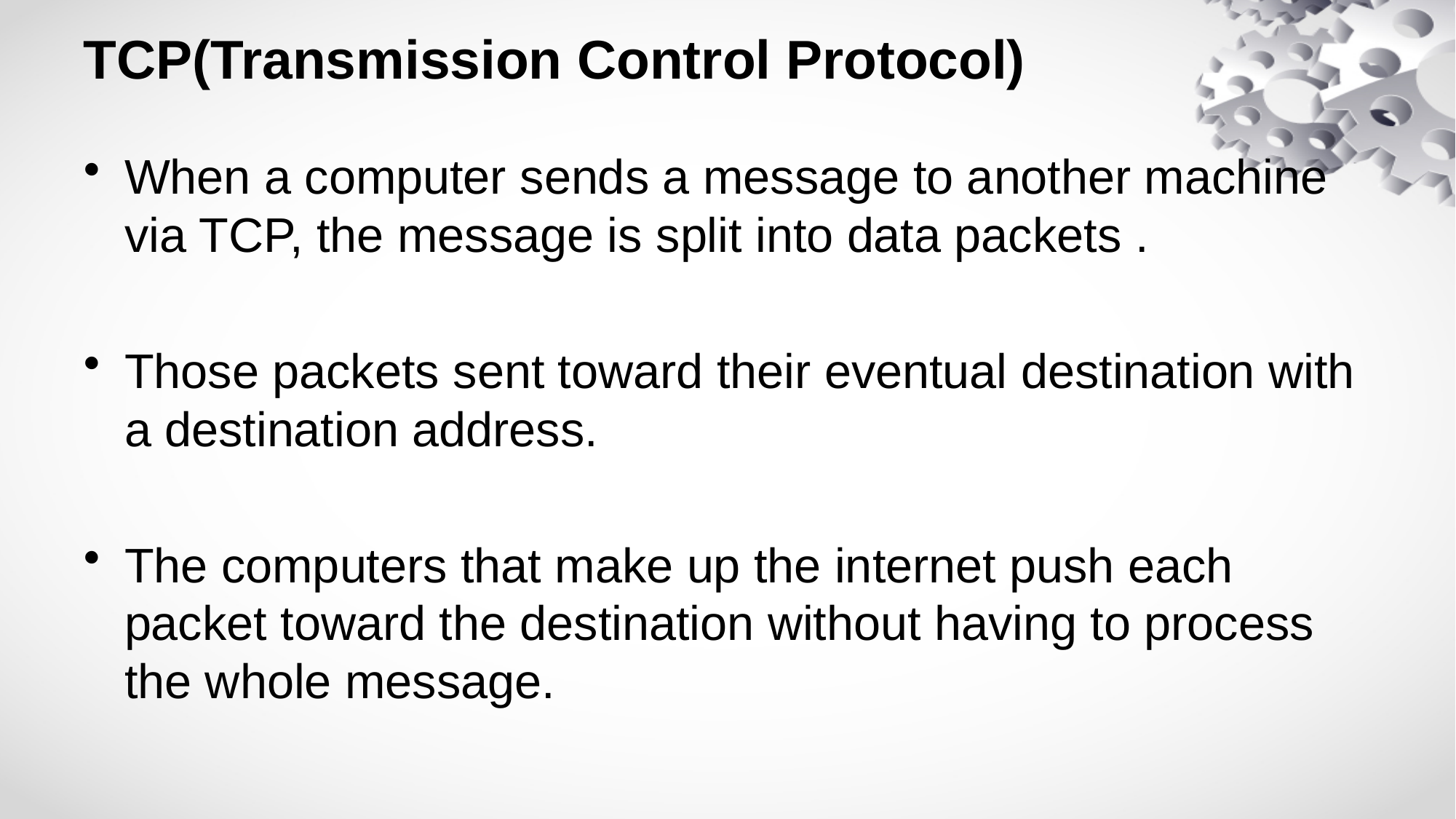

# TCP(Transmission Control Protocol)
When a computer sends a message to another machine via TCP, the message is split into data packets .

Those packets sent toward their eventual destination with a destination address.

The computers that make up the internet push each packet toward the destination without having to process the whole message.